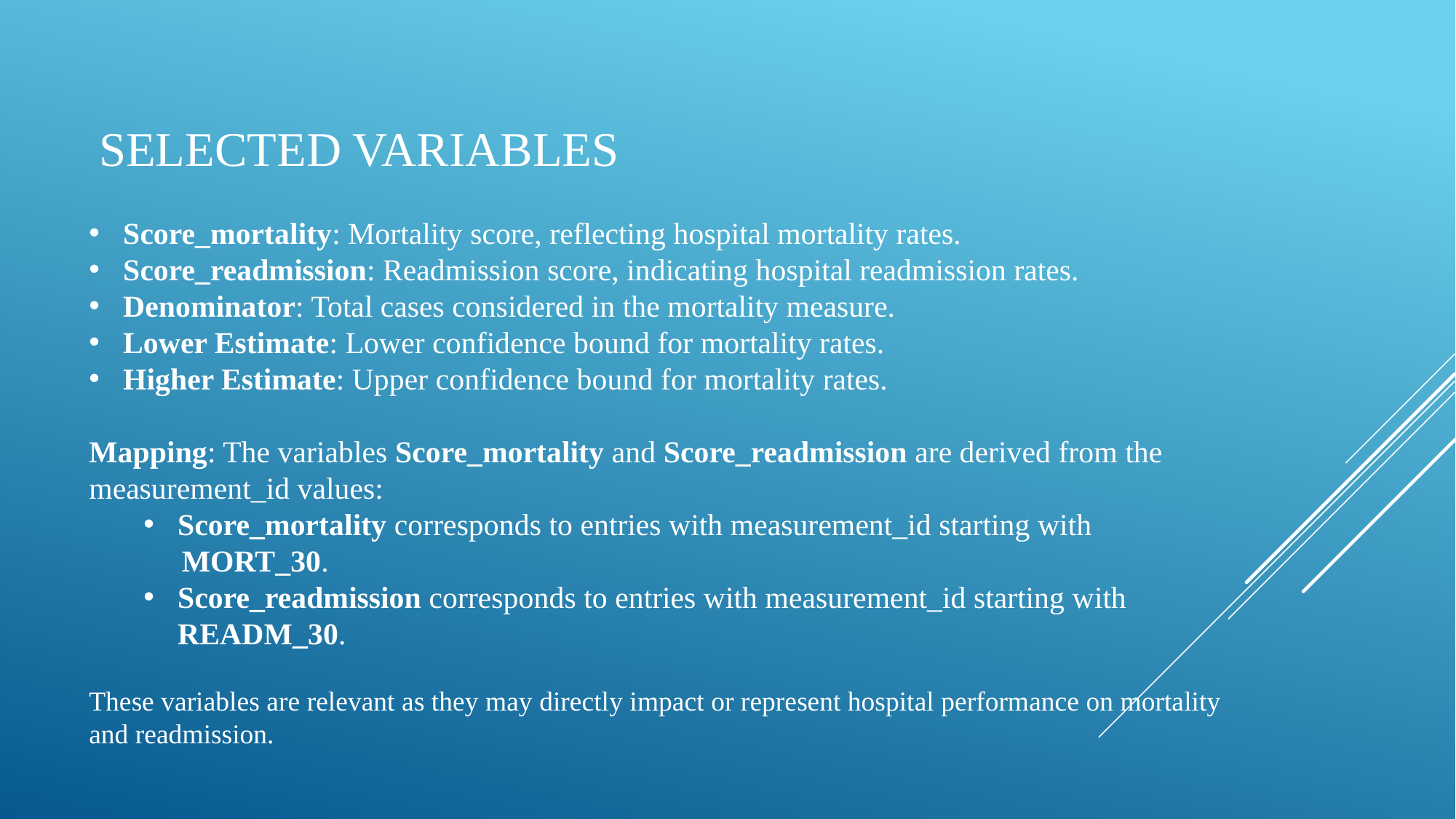

# SELECTED VARIABLES
Score_mortality: Mortality score, reflecting hospital mortality rates.
Score_readmission: Readmission score, indicating hospital readmission rates.
Denominator: Total cases considered in the mortality measure.
Lower Estimate: Lower confidence bound for mortality rates.
Higher Estimate: Upper confidence bound for mortality rates.

Mapping: The variables Score_mortality and Score_readmission are derived from the measurement_id values:
Score_mortality corresponds to entries with measurement_id starting with
     MORT_30.
Score_readmission corresponds to entries with measurement_id starting with READM_30.

These variables are relevant as they may directly impact or represent hospital performance on mortality and readmission.